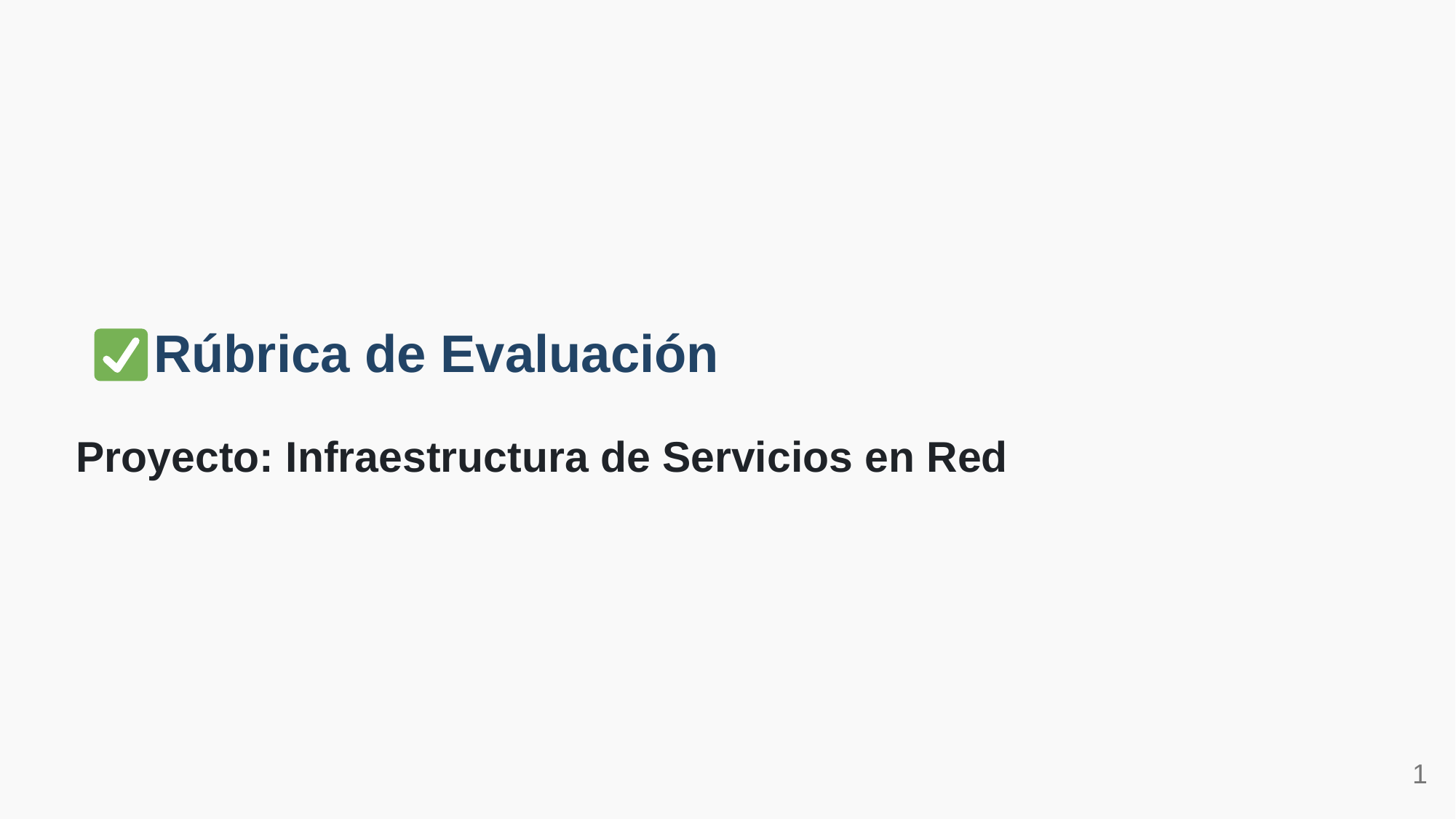

Rúbrica de Evaluación

Proyecto: Infraestructura de Servicios en Red
1